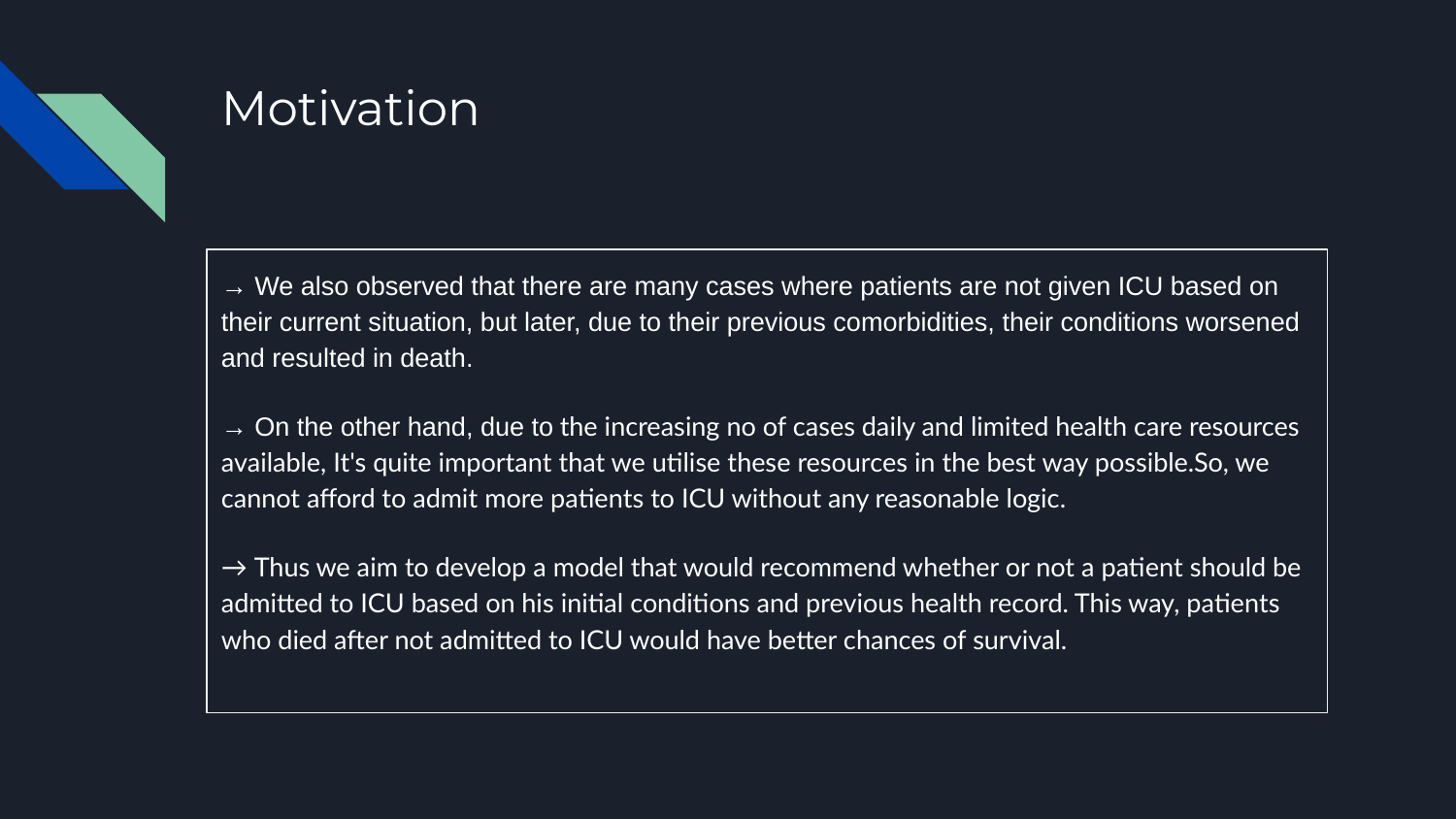

# Motivation
→ We also observed that there are many cases where patients are not given ICU based on their current situation, but later, due to their previous comorbidities, their conditions worsened and resulted in death.
→ On the other hand, due to the increasing no of cases daily and limited health care resources available, It's quite important that we utilise these resources in the best way possible.So, we cannot afford to admit more patients to ICU without any reasonable logic.
→ Thus we aim to develop a model that would recommend whether or not a patient should be admitted to ICU based on his initial conditions and previous health record. This way, patients who died after not admitted to ICU would have better chances of survival.